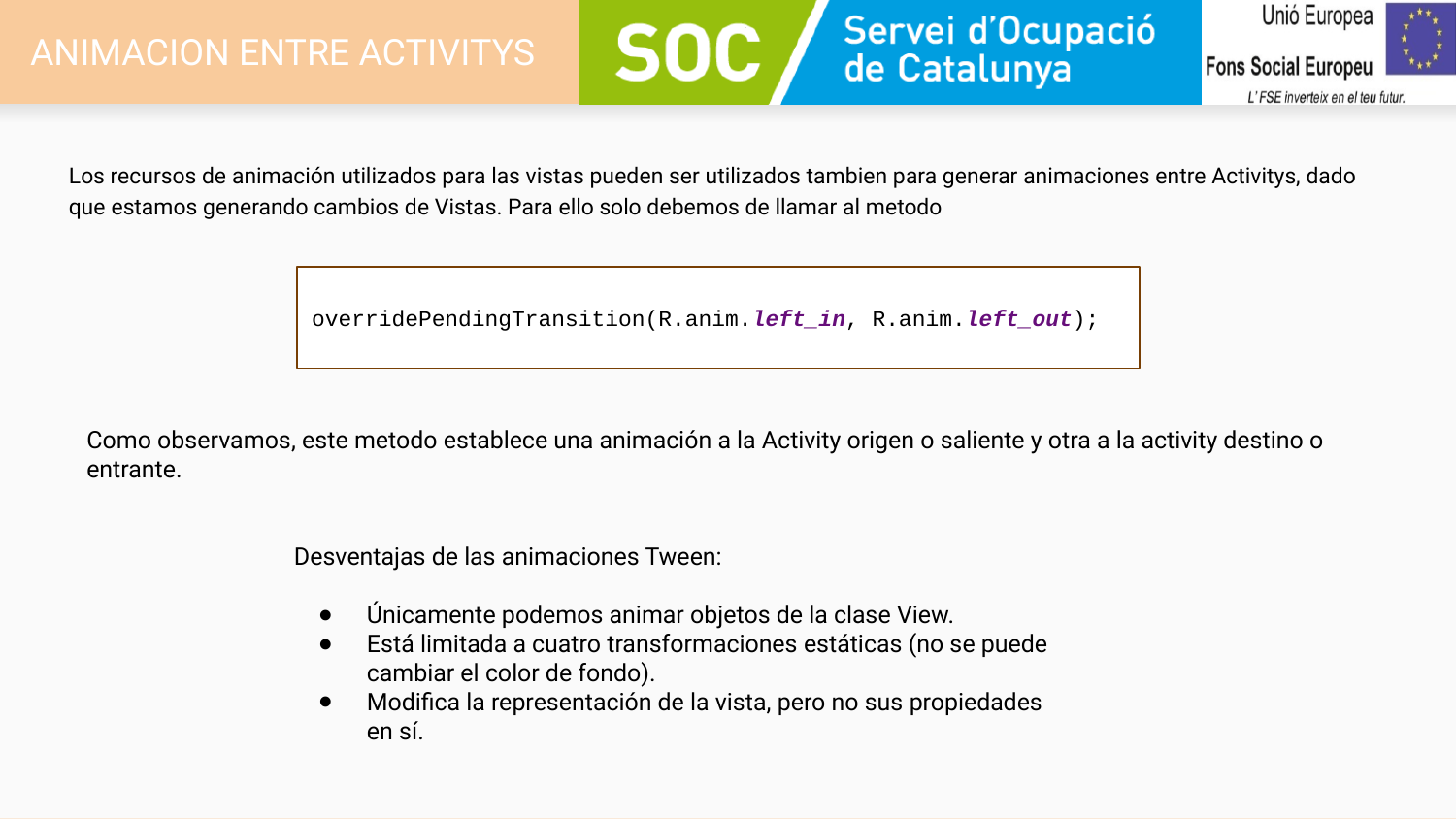

# ANIMACION ENTRE ACTIVITYS
Los recursos de animación utilizados para las vistas pueden ser utilizados tambien para generar animaciones entre Activitys, dado que estamos generando cambios de Vistas. Para ello solo debemos de llamar al metodo

overridePendingTransition(R.anim.left_in, R.anim.left_out);
Como observamos, este metodo establece una animación a la Activity origen o saliente y otra a la activity destino o entrante.

Desventajas de las animaciones Tween:

Únicamente podemos animar objetos de la clase View.
Está limitada a cuatro transformaciones estáticas (no se puede cambiar el color de fondo).
Modifica la representación de la vista, pero no sus propiedades en sí.